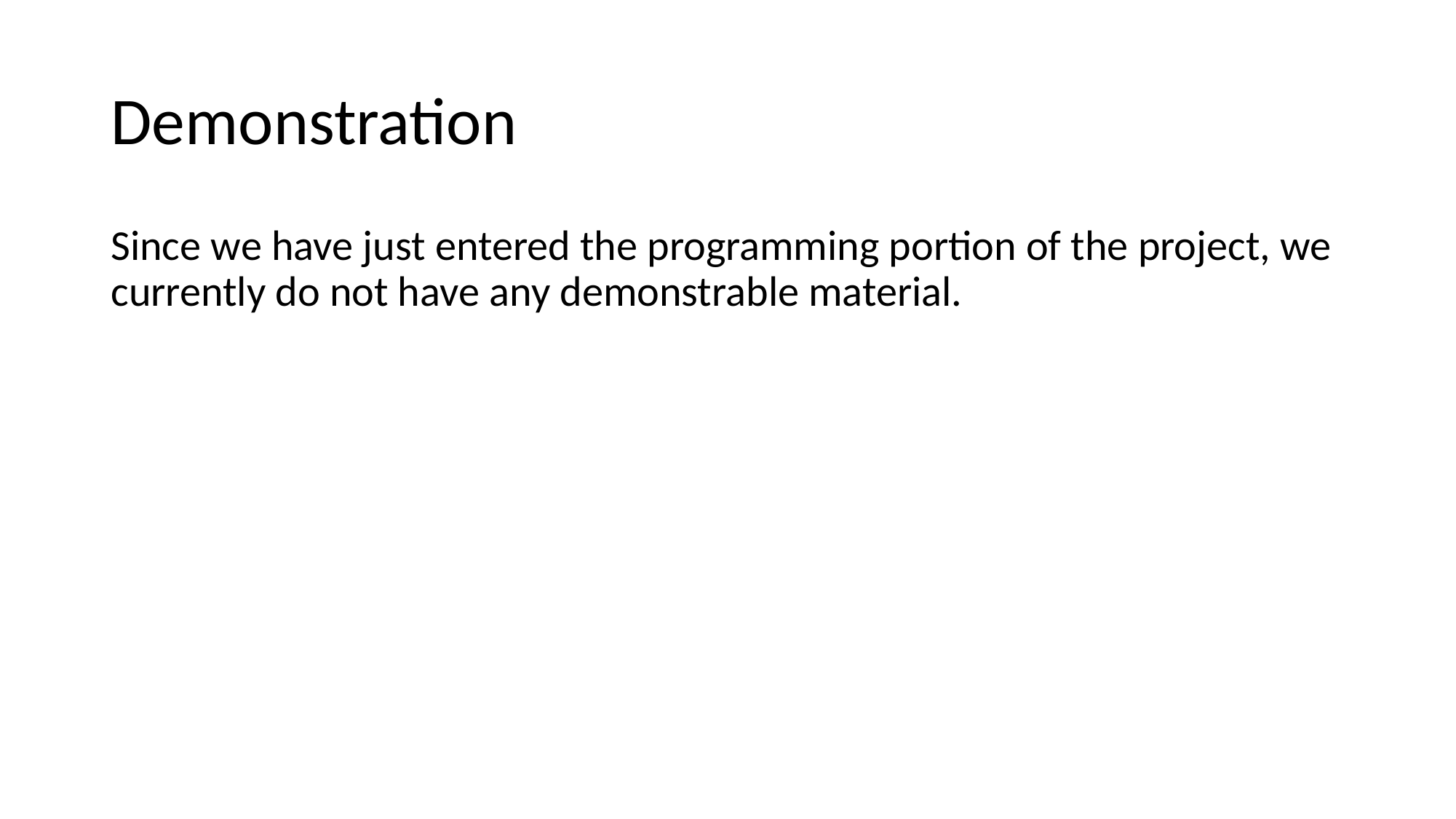

# Demonstration
Since we have just entered the programming portion of the project, we currently do not have any demonstrable material.